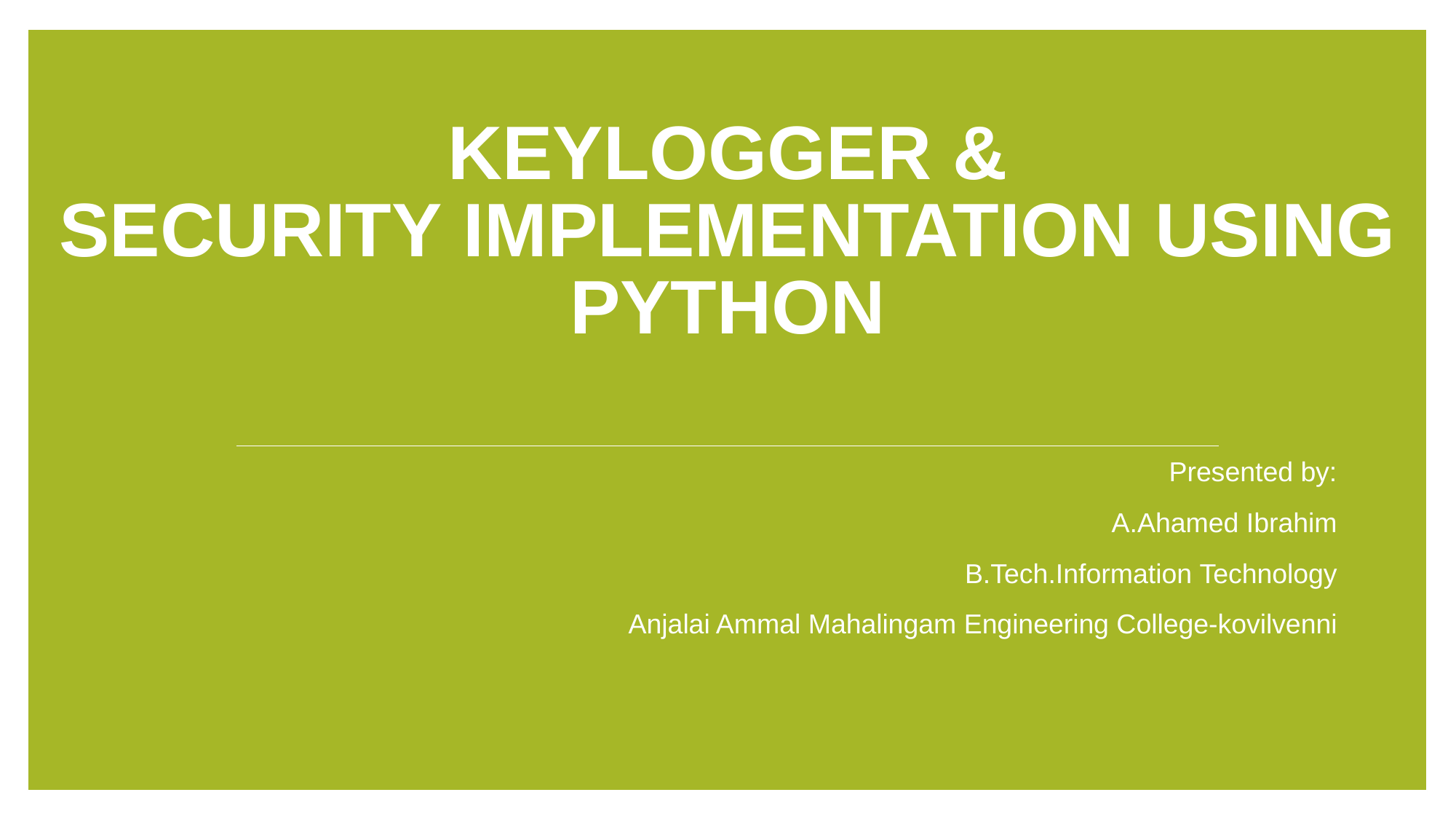

# Keylogger & Security Implementation using Python

Presented by:
A.Ahamed Ibrahim
B.Tech.Information Technology
Anjalai Ammal Mahalingam Engineering College-kovilvenni